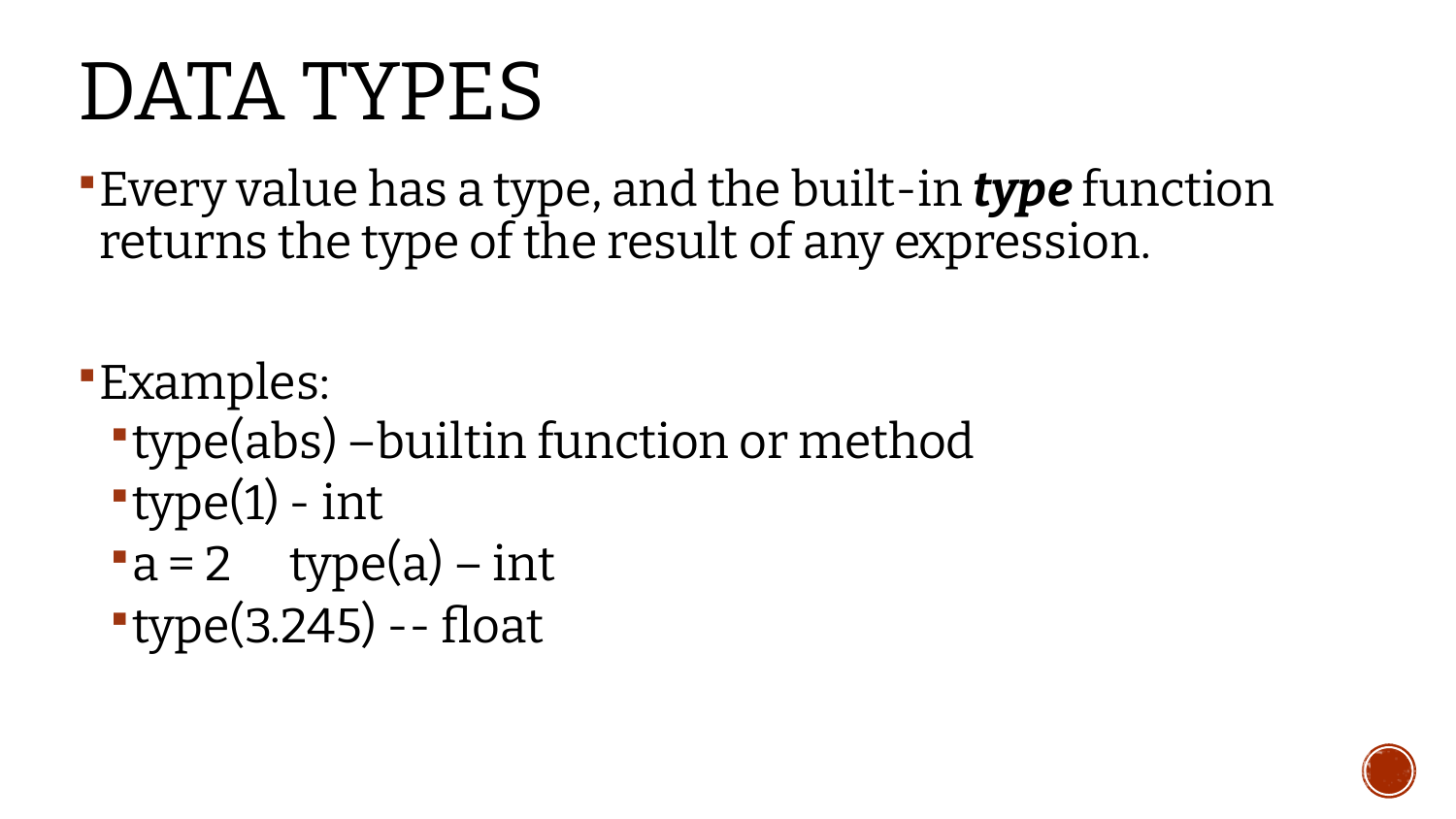

# Data types
Every value has a type, and the built-in type function returns the type of the result of any expression.

Examples:
type(abs) –builtin function or method
type(1) - int
a = 2      type(a) – int
type(3.245) -- float